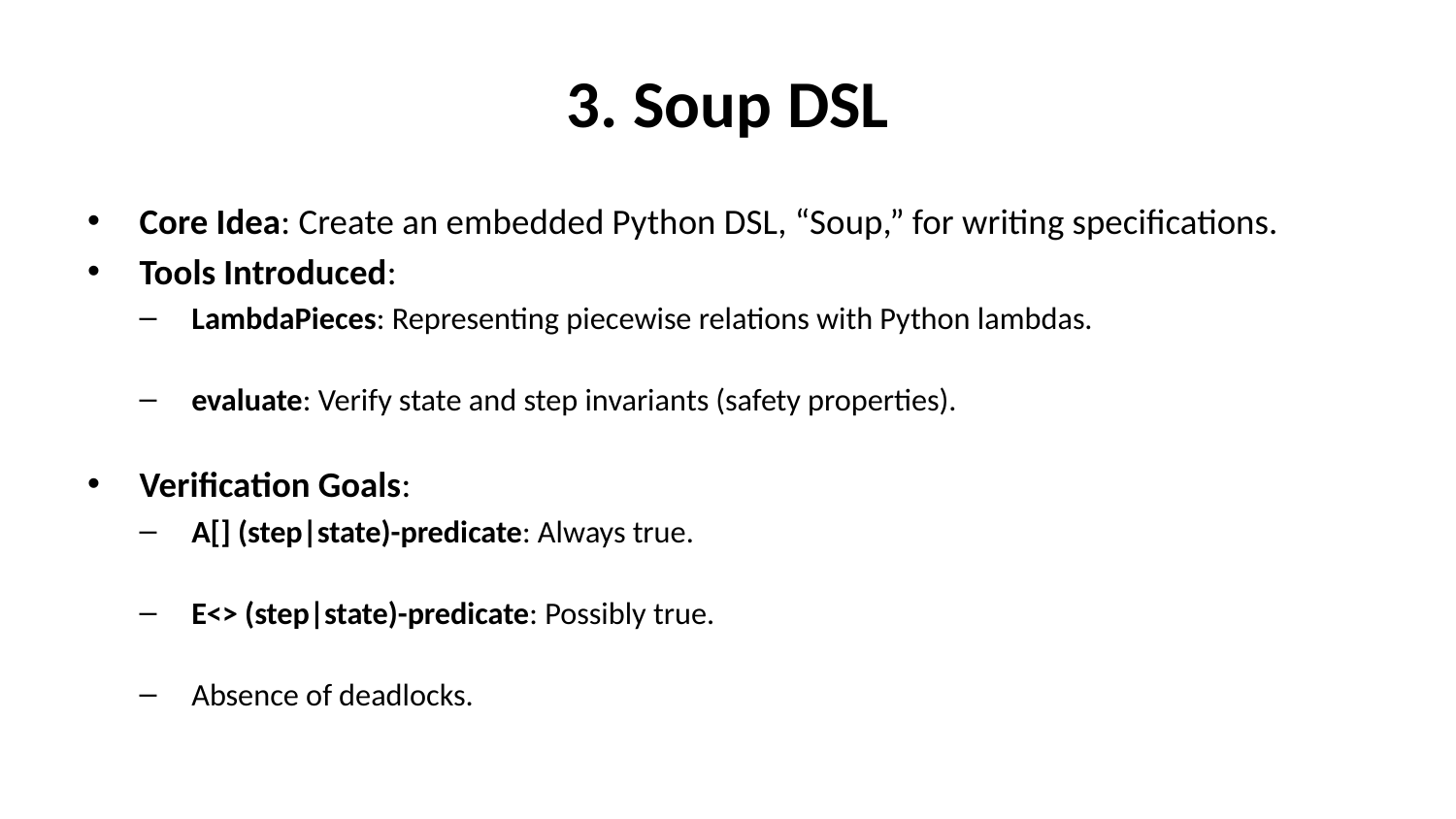

# 3. Soup DSL
Core Idea: Create an embedded Python DSL, “Soup,” for writing specifications.
Tools Introduced:
LambdaPieces: Representing piecewise relations with Python lambdas.
evaluate: Verify state and step invariants (safety properties).
Verification Goals:
A[] (step|state)-predicate: Always true.
E<> (step|state)-predicate: Possibly true.
Absence of deadlocks.